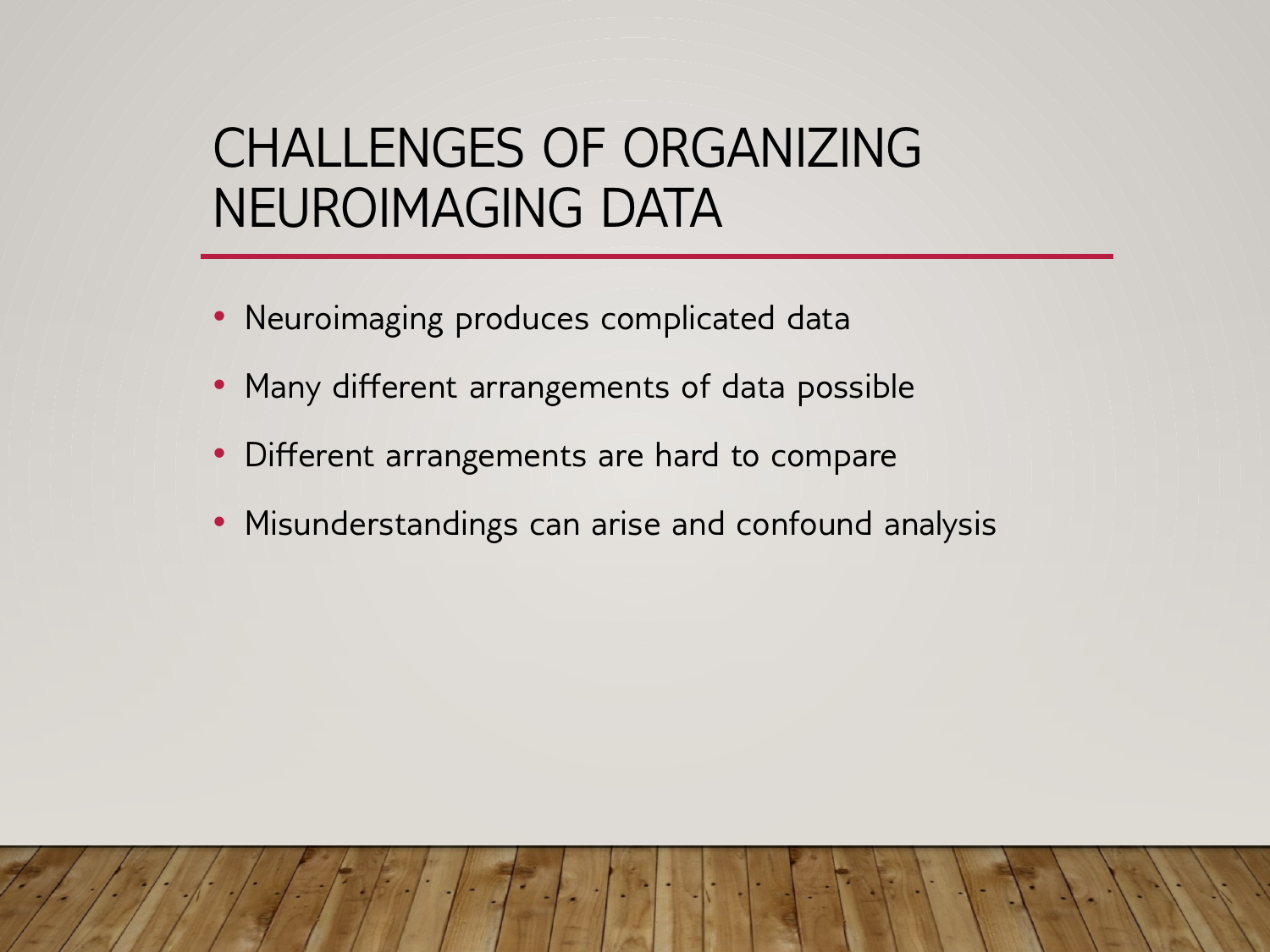

# Challenges of organizing Neuroimaging data
Neuroimaging produces complicated data
Many different arrangements of data possible
Different arrangements are hard to compare
Misunderstandings can arise and confound analysis